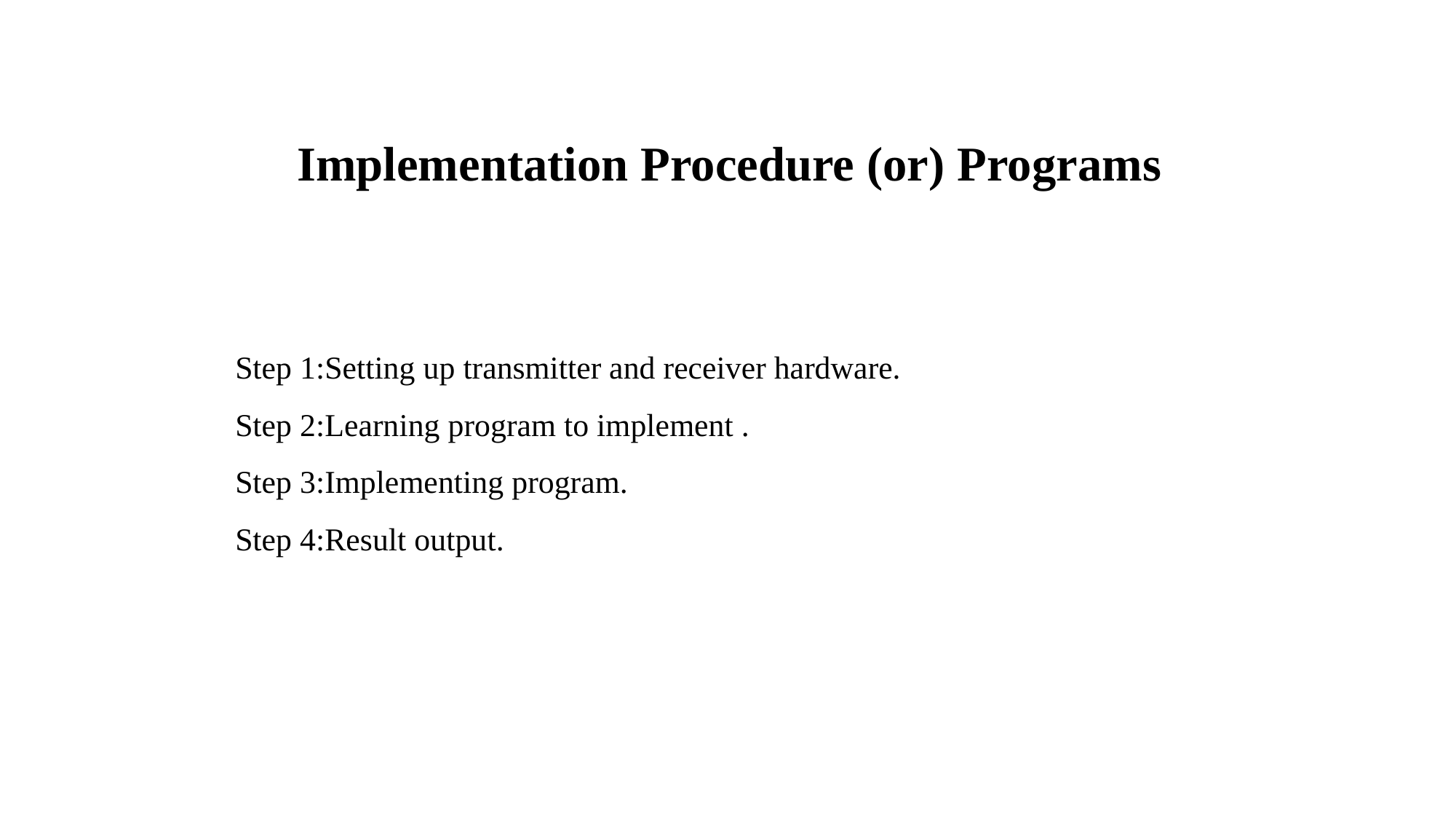

Implementation Procedure (or) Programs
Step 1:Setting up transmitter and receiver hardware.
Step 2:Learning program to implement .
Step 3:Implementing program.
Step 4:Result output.